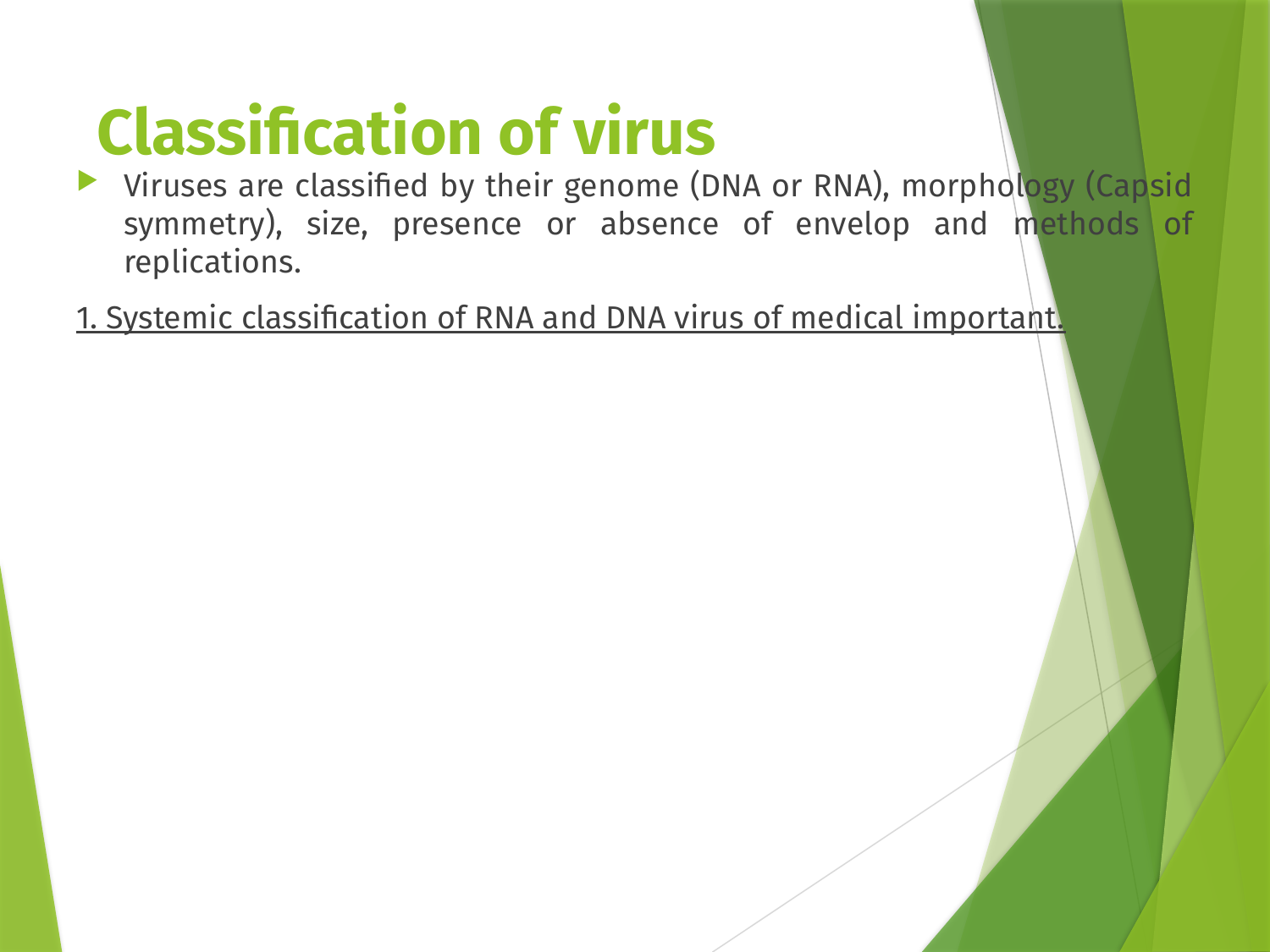

# Classification of virus
Viruses are classified by their genome (DNA or RNA), morphology (Capsid symmetry), size, presence or absence of envelop and methods of replications.
1. Systemic classification of RNA and DNA virus of medical important.